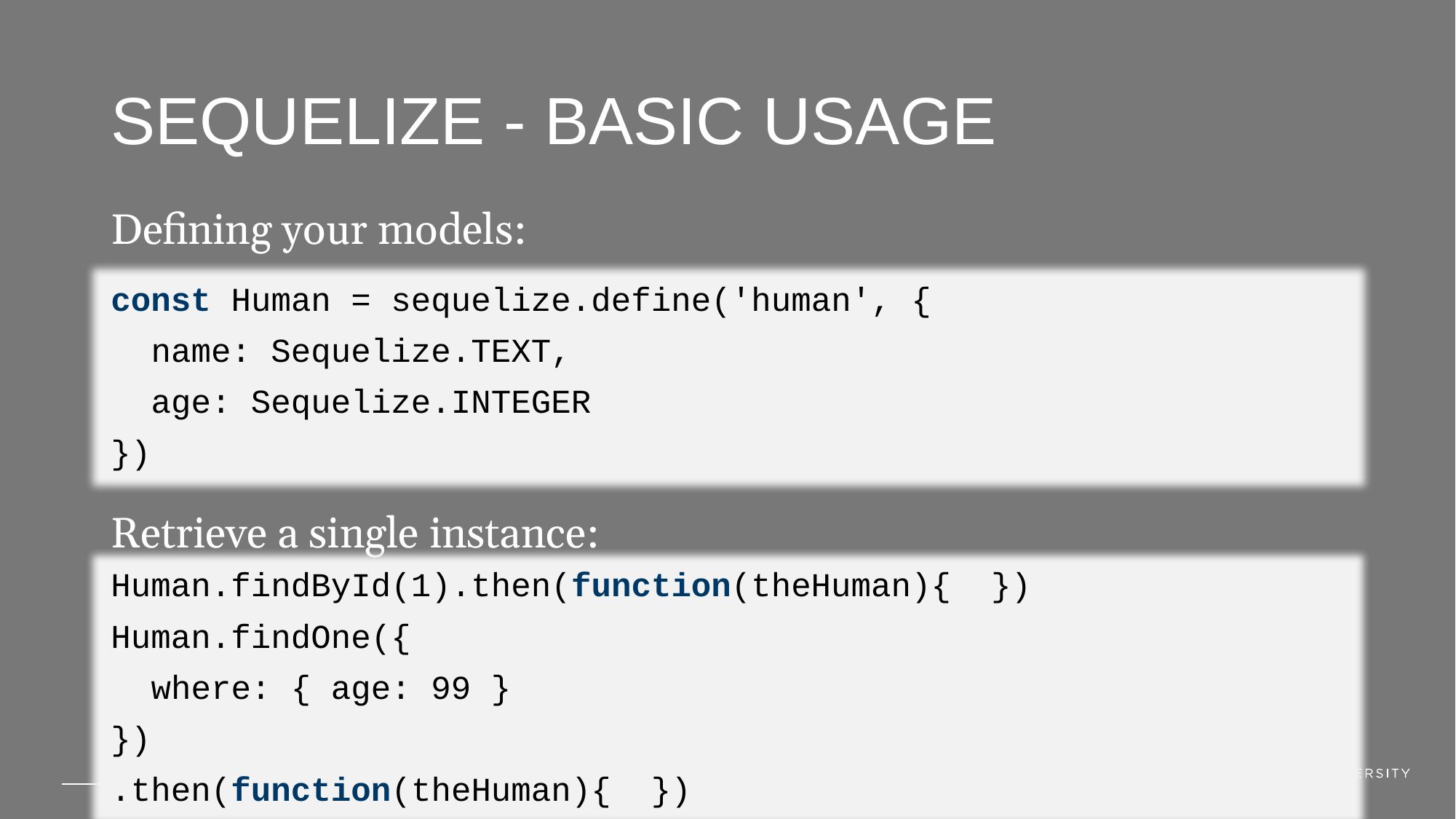

# Sequelize - Basic usage
Defining your models:
const Human = sequelize.define('human', {
  name: Sequelize.TEXT,
  age: Sequelize.INTEGER
})
Retrieve a single instance:
Human.findById(1).then(function(theHuman){  })
Human.findOne({
  where: { age: 99 }
})
.then(function(theHuman){  })